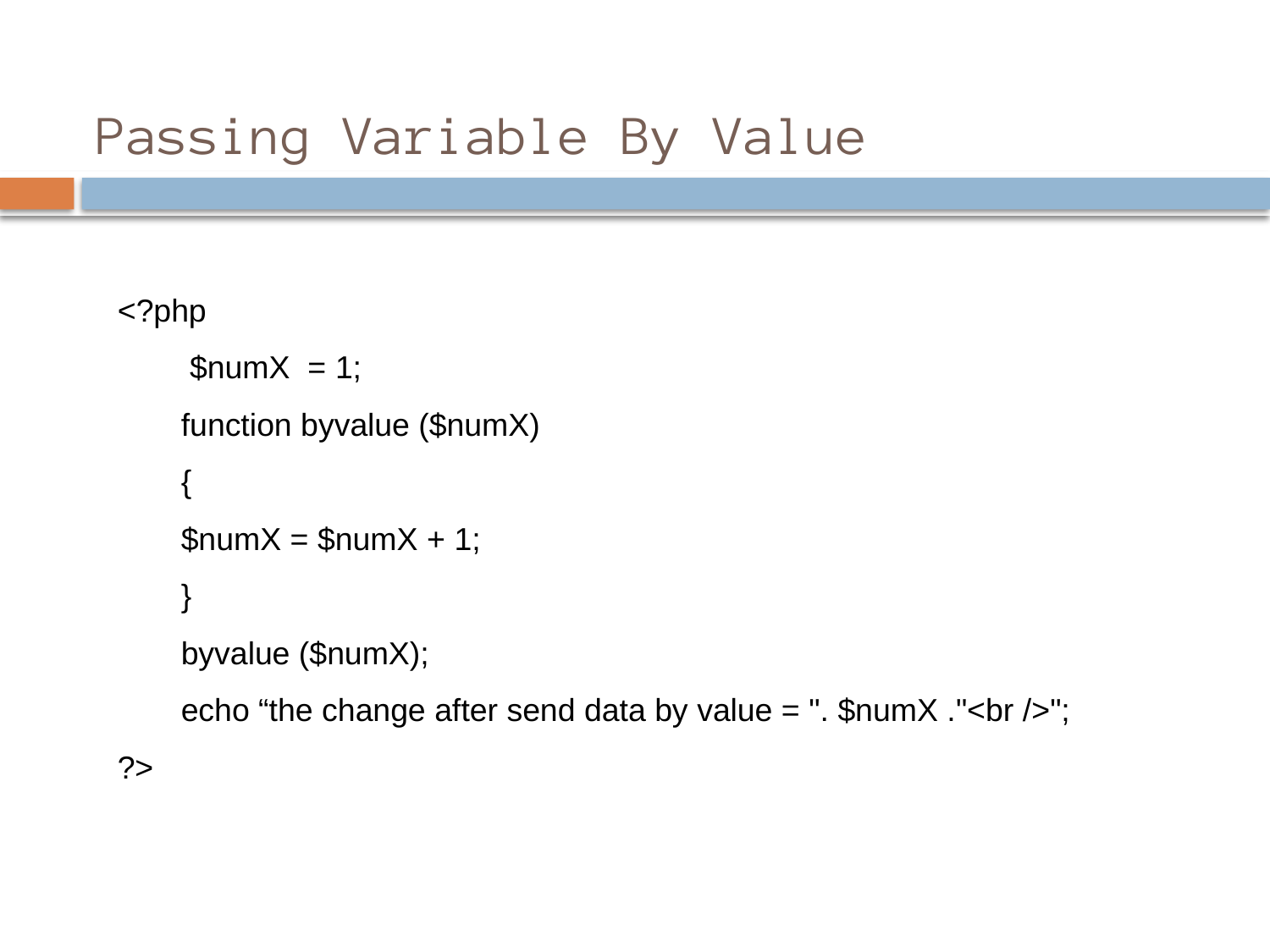

# Passing Variable By Value
<?php
 $numX  = 1;
function byvalue ($numX)
{
$numX = $numX + 1;
}
byvalue ($numX);
echo “the change after send data by value = ". $numX ."<br />";
?>